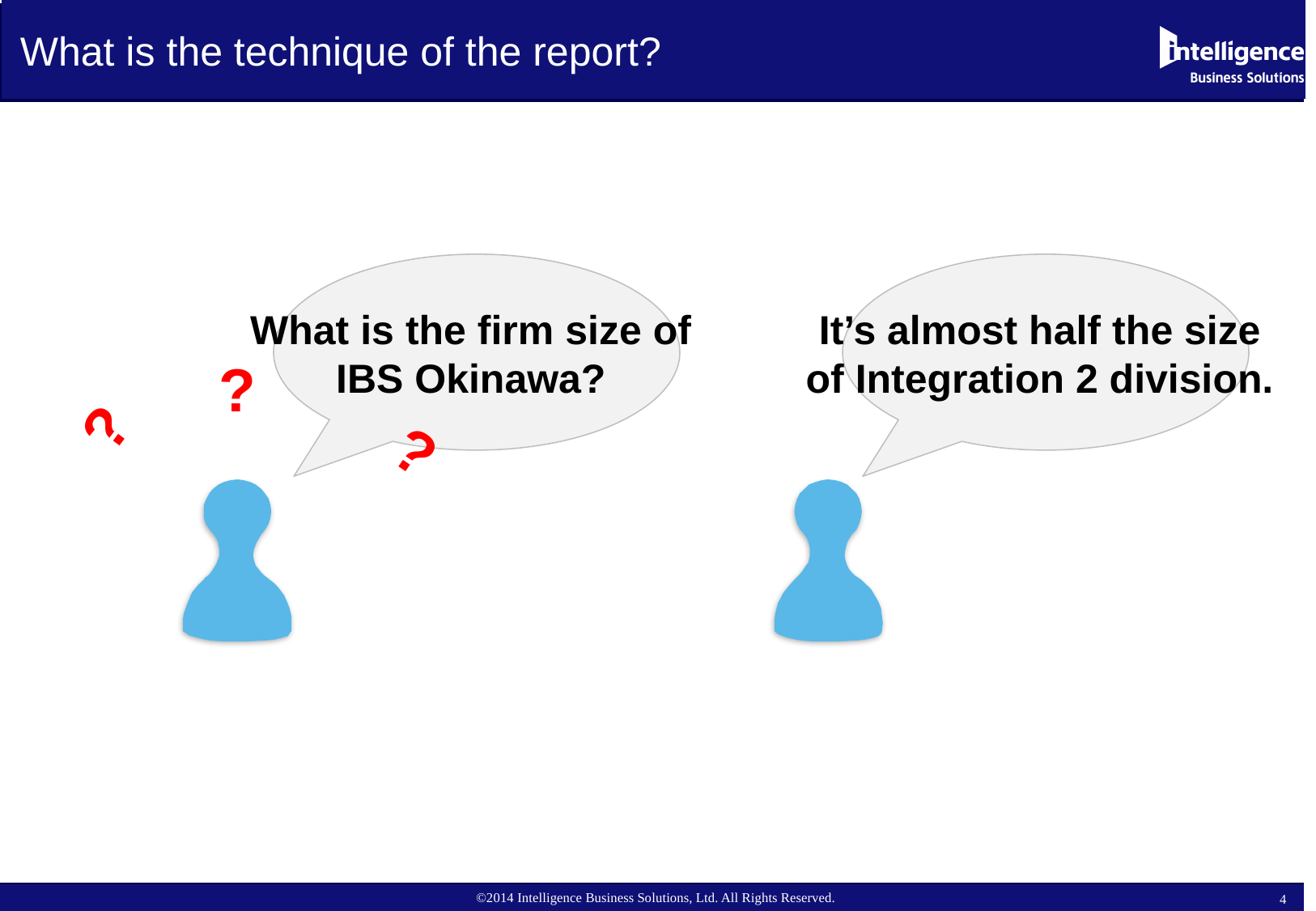

# What is the technique of the report?
What is the firm size of
IBS Okinawa?
It’s almost half the size
of Integration 2 division.
?
?
?